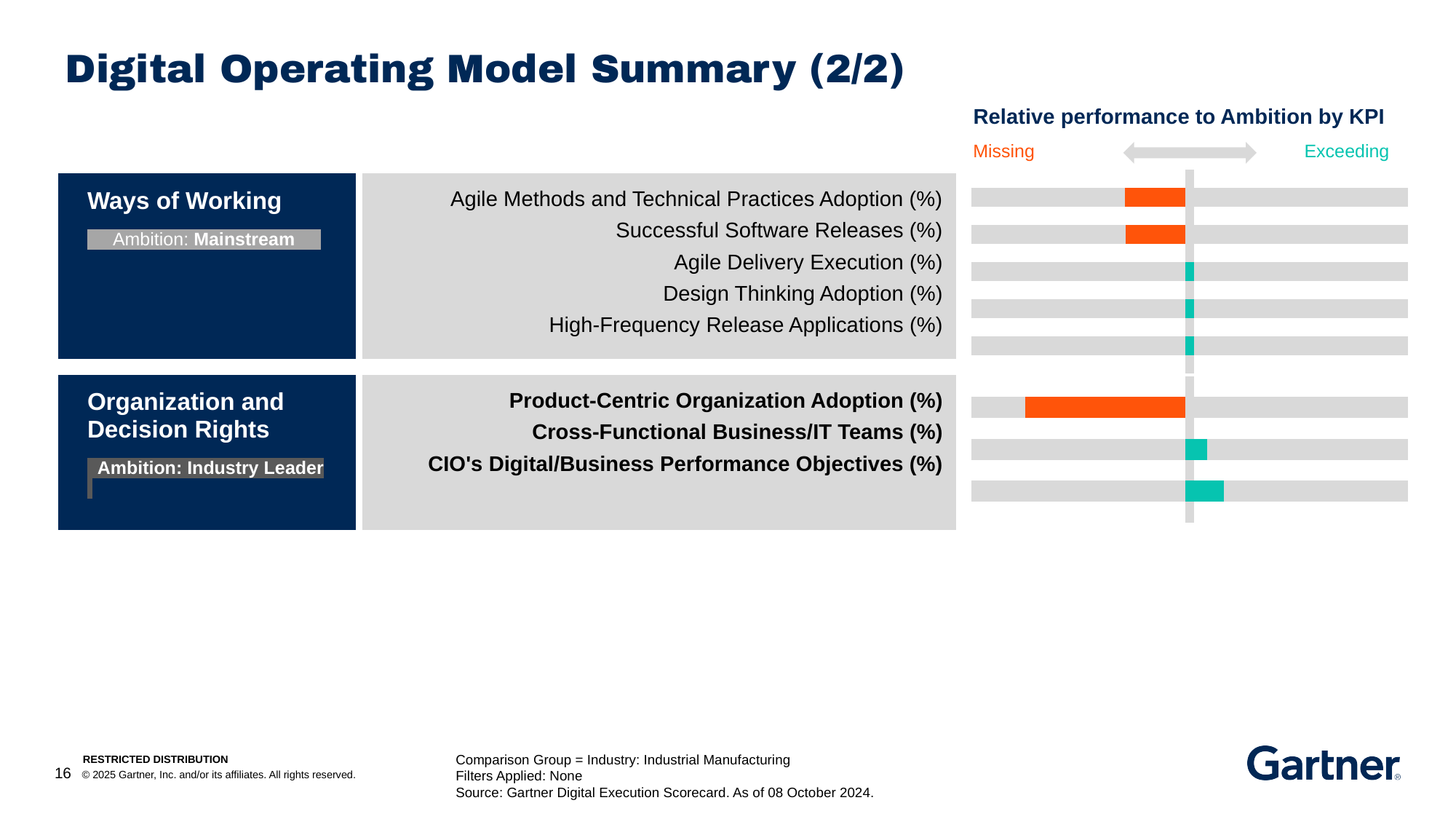

Digital Operating Model Summary (2/2)
Relative performance to Ambition by KPI
Missing
Exceeding

| Ways of Working Ambition: Mainstream . | Agile Methods and Technical Practices Adoption (%) Successful Software Releases (%) Agile Delivery Execution (%) Design Thinking Adoption (%) High-Frequency Release Applications (%) |
| --- | --- |
| Organization and Decision Rights Ambition: Industry Leader . | Product-Centric Organization Adoption (%) Cross-Functional Business/IT Teams (%) CIO's Digital/Business Performance Objectives (%) |

### Chart

| Category | S1 | S2 | S3 | S4 | S5 | S6 | S7 | S8 | S9 |
|---|---|---|---|---|---|---|---|---|---|
| kpi0A | 100.0 | 0.0 | 0.0 | 4.0 | 0.0 | 0.0 | 0.0 | 0.0 | 100.0 |
| kpi0B | 0.0 | 71.7021276595745 | 28.2978723404255 | 4.0 | 0.0 | 0.0 | 0.0 | 100.0 | 0.0 |
| kpi1A | 100.0 | 0.0 | 0.0 | 4.0 | 0.0 | 0.0 | 0.0 | 0.0 | 100.0 |
| kpi1B | 0.0 | 71.9730941704036 | 28.0269058295964 | 4.0 | 0.0 | 0.0 | 0.0 | 100.0 | 0.0 |
| kpi2A | 100.0 | 0.0 | 0.0 | 4.0 | 0.0 | 0.0 | 0.0 | 0.0 | 100.0 |
| kpi2B | 0.0 | 100.0 | 0.0 | 0.0 | 0.0 | 4.0 | 0.0 | 100.0 | 0.0 |
| kpi3A | 100.0 | 0.0 | 0.0 | 4.0 | 0.0 | 0.0 | 0.0 | 0.0 | 100.0 |
| kpi3B | 0.0 | 100.0 | 0.0 | 0.0 | 0.0 | 4.0 | 0.0 | 100.0 | 0.0 |
| kpi4A | 100.0 | 0.0 | 0.0 | 4.0 | 0.0 | 0.0 | 0.0 | 0.0 | 100.0 |
| kpi4B | 0.0 | 100.0 | 0.0 | 0.0 | 0.0 | 4.0 | 0.0 | 100.0 | 0.0 |
| kpi5Last | 100.0 | 0.0 | 0.0 | 4.0 | 0.0 | 0.0 | 0.0 | 0.0 | 100.0 |

### Chart

| Category | S1 | S2 | S3 | S4 | S5 | S6 | S7 | S8 | S9 |
|---|---|---|---|---|---|---|---|---|---|
| kpi0A | 100.0 | 0.0 | 0.0 | 4.0 | 0.0 | 0.0 | 0.0 | 0.0 | 100.0 |
| kpi0B | 0.0 | 25.0 | 75.0 | 4.0 | 0.0 | 0.0 | 0.0 | 100.0 | 0.0 |
| kpi1A | 100.0 | 0.0 | 0.0 | 4.0 | 0.0 | 0.0 | 0.0 | 0.0 | 100.0 |
| kpi1B | 0.0 | 100.0 | 0.0 | 0.0 | 0.0 | 4.0 | 6.1965811965812 | 93.8034188034188 | 0.0 |
| kpi2A | 100.0 | 0.0 | 0.0 | 4.0 | 0.0 | 0.0 | 0.0 | 0.0 | 100.0 |
| kpi2B | 0.0 | 100.0 | 0.0 | 0.0 | 0.0 | 4.0 | 13.8059701492537 | 86.1940298507463 | 0.0 |
| kpi3Last | 100.0 | 0.0 | 0.0 | 4.0 | 0.0 | 0.0 | 0.0 | 0.0 | 100.0 |
Comparison Group = Industry: Industrial Manufacturing
Filters Applied: None
Source: Gartner Digital Execution Scorecard. As of 08 October 2024.